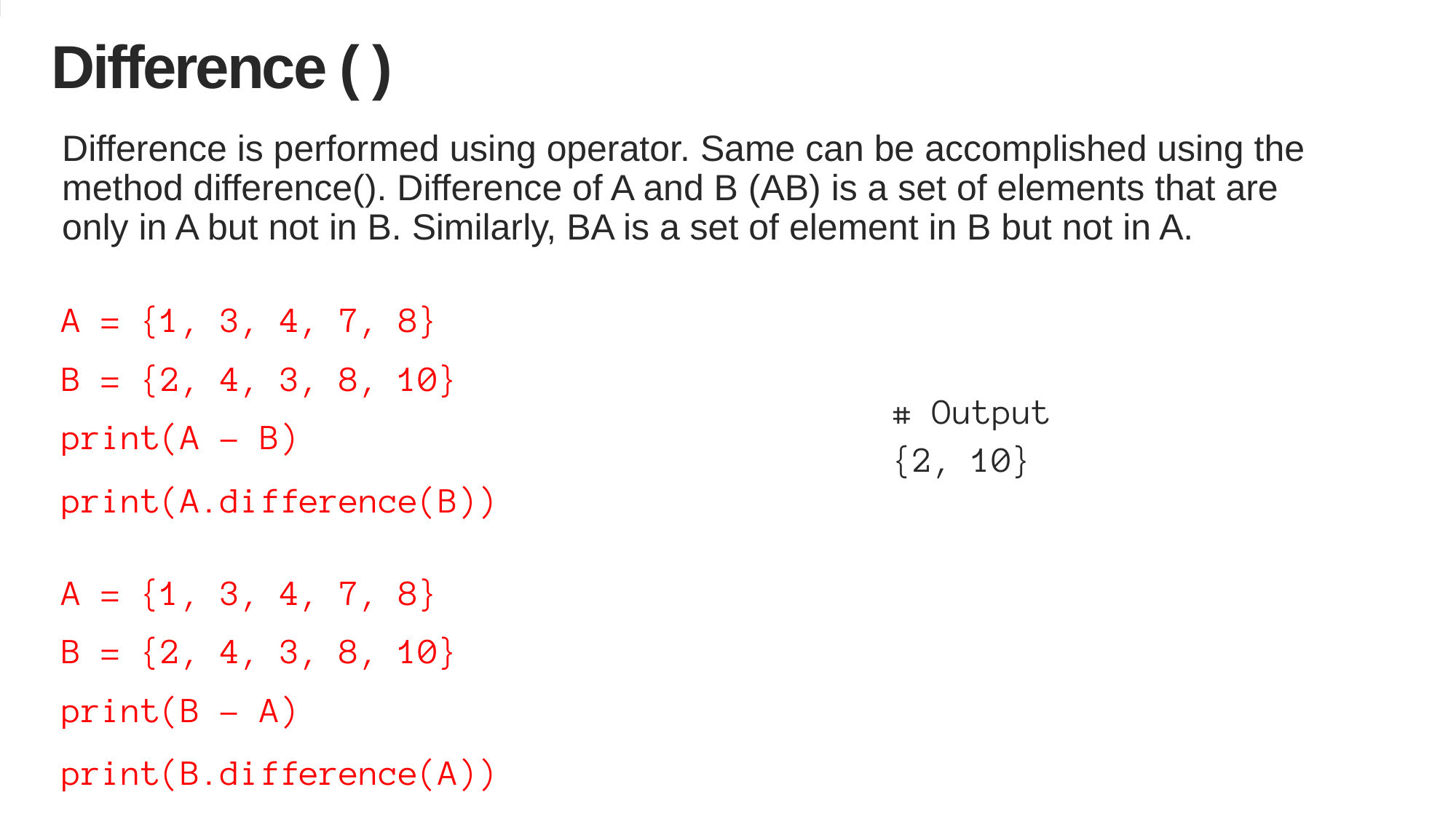

# Difference ( )
Difference is performed using operator. Same can be accomplished using the method difference(). Difference of A and B (AB) is a set of elements that are only in A but not in B. Similarly, BA is a set of element in B but not in A.

A = {1, 3, 4, 7, 8}
B = {2, 4, 3, 8, 10}
print(A - B)
print(A.difference(B))

A = {1, 3, 4, 7, 8}
B = {2, 4, 3, 8, 10}
print(B - A)
print(B.difference(A))
# Output
{2, 10}